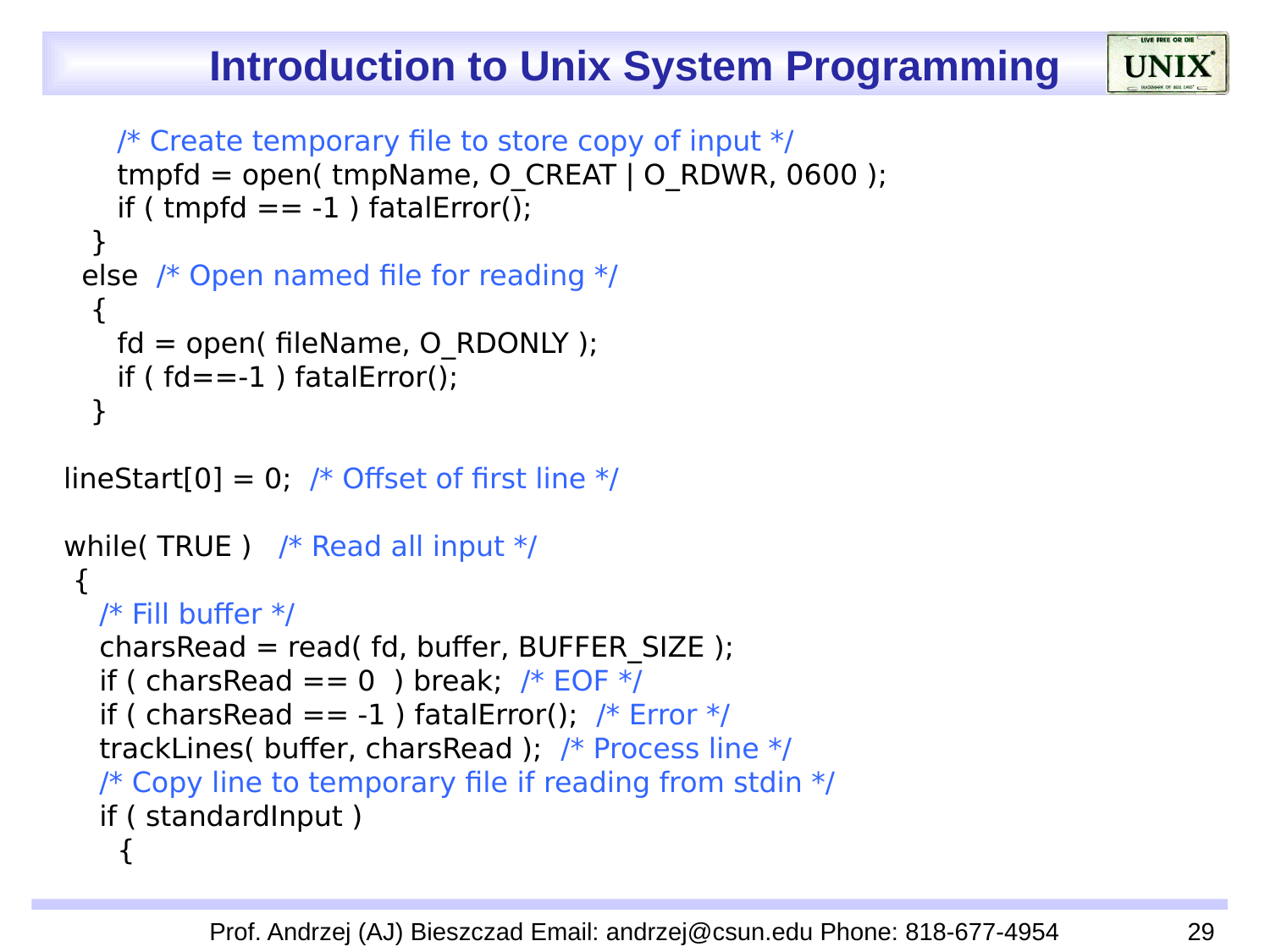

/* Create temporary file to store copy of input */
       tmpfd = open( tmpName, O_CREAT | O_RDWR, 0600 );
       if ( tmpfd == -1 ) fatalError();
    }
   else  /* Open named file for reading */
    {
       fd = open( fileName, O_RDONLY );
       if ( fd==-1 ) fatalError();
    }

 lineStart[0] = 0;  /* Offset of first line */

 while( TRUE )   /* Read all input */
  {
     /* Fill buffer */
     charsRead = read( fd, buffer, BUFFER_SIZE );
     if ( charsRead == 0  ) break;  /* EOF */
     if ( charsRead == -1 ) fatalError();  /* Error */
     trackLines( buffer, charsRead );  /* Process line */
     /* Copy line to temporary file if reading from stdin */
     if ( standardInput )
       {
Prof. Andrzej (AJ) Bieszczad Email: andrzej@csun.edu Phone: 818-677-4954
29